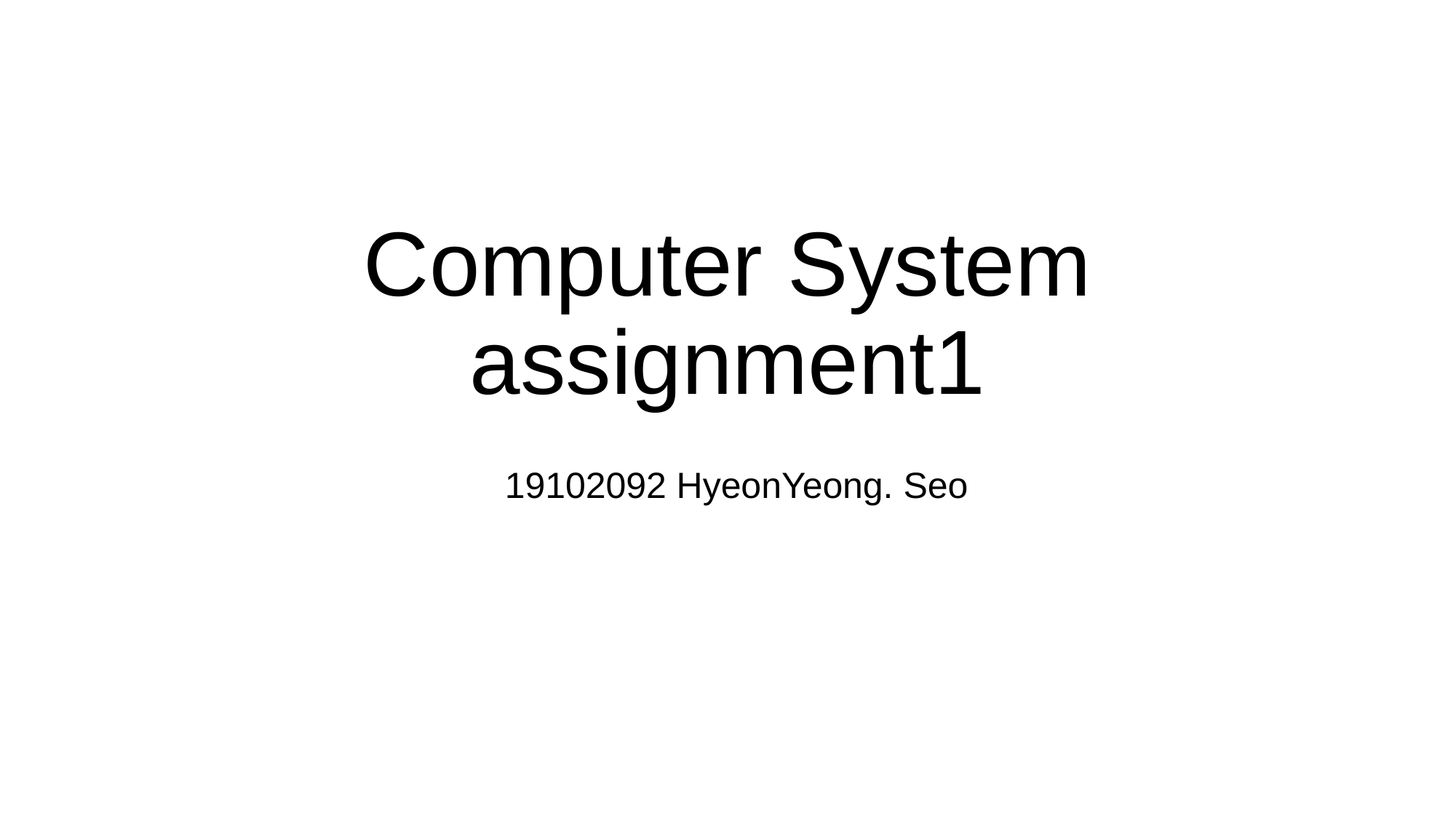

# Computer System assignment1
19102092 HyeonYeong. Seo